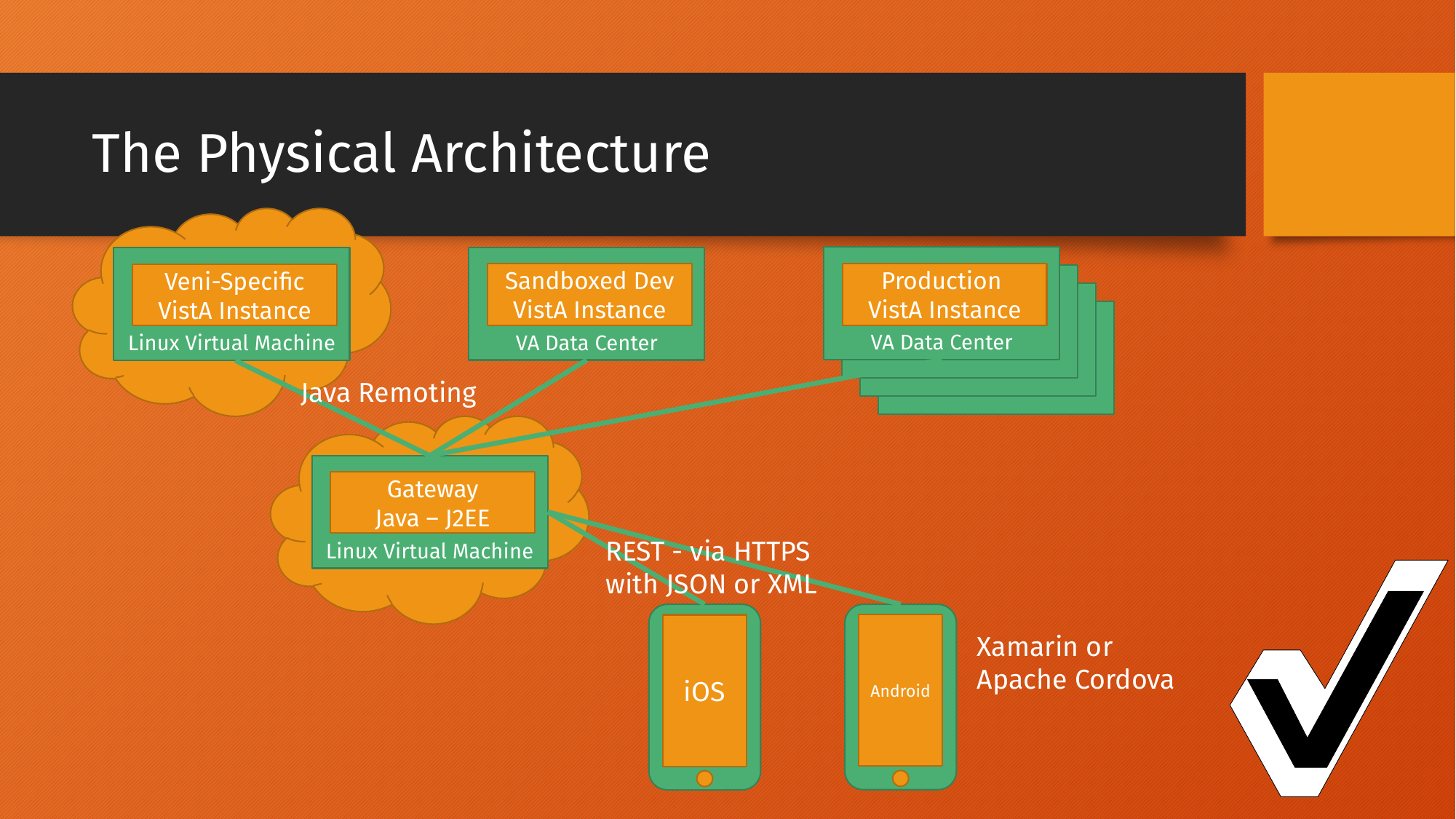

# The Physical Architecture

Linux Virtual Machine
Veni-Specific VistA Instance
VA Data Center
Production  VistA Instance
VA Data Center
Sandboxed Dev VistA Instance

Java Remoting

Linux Virtual Machine
Gateway
Java – J2EE
REST - via HTTPS
with JSON or XML

iOS

Android

Xamarin or
Apache Cordova